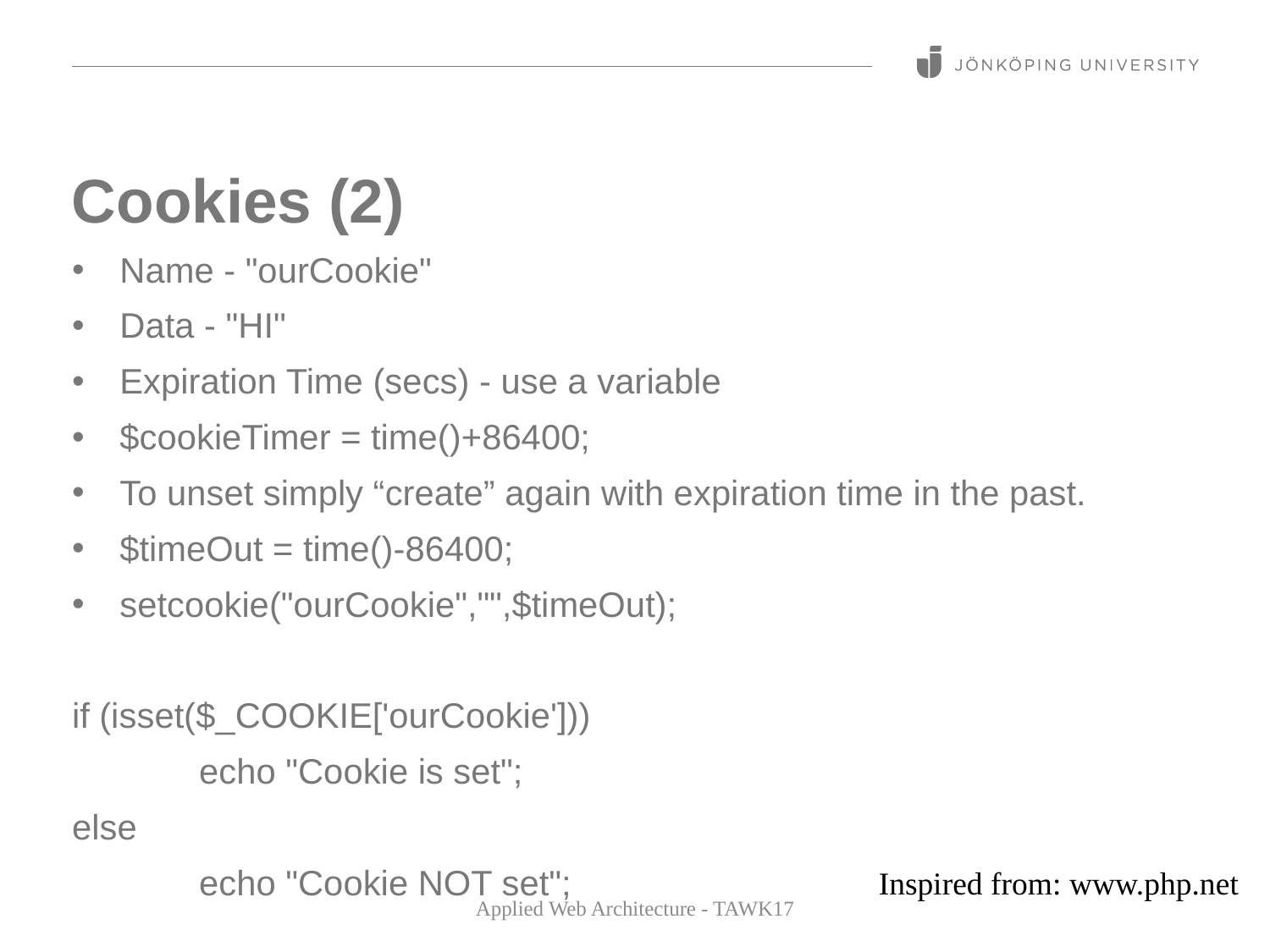

# Cookies (2)
Name - "ourCookie"
Data - "HI"
Expiration Time (secs) - use a variable
$cookieTimer = time()+86400;
To unset simply “create” again with expiration time in the past.
$timeOut = time()-86400;
setcookie("ourCookie","",$timeOut);

if (isset($_COOKIE['ourCookie']))
	echo "Cookie is set";
else
	echo "Cookie NOT set";

Inspired from: www.php.net
Applied Web Architecture - TAWK17